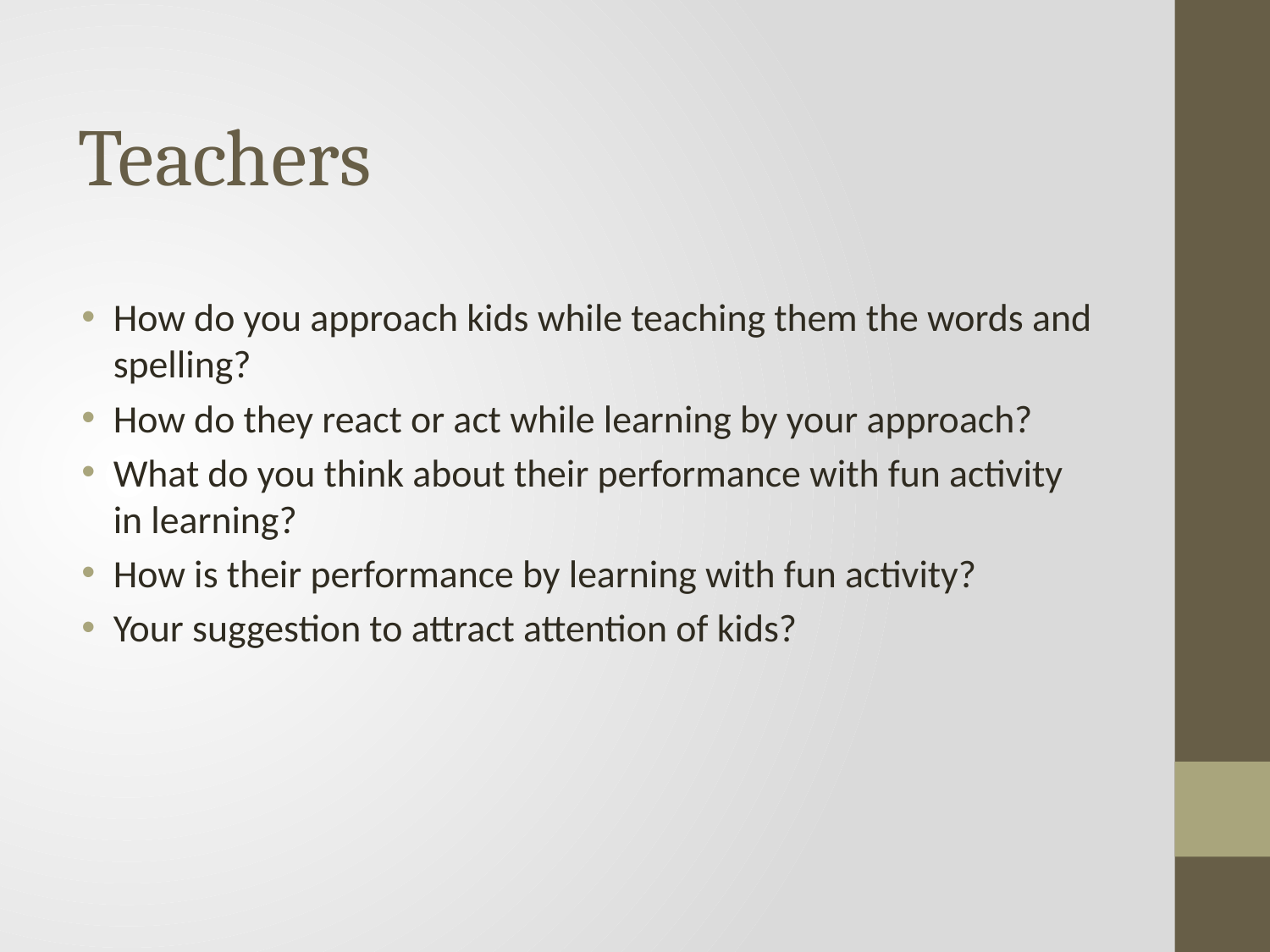

# Teachers
How do you approach kids while teaching them the words and spelling?
How do they react or act while learning by your approach?
What do you think about their performance with fun activity in learning?
How is their performance by learning with fun activity?
Your suggestion to attract attention of kids?